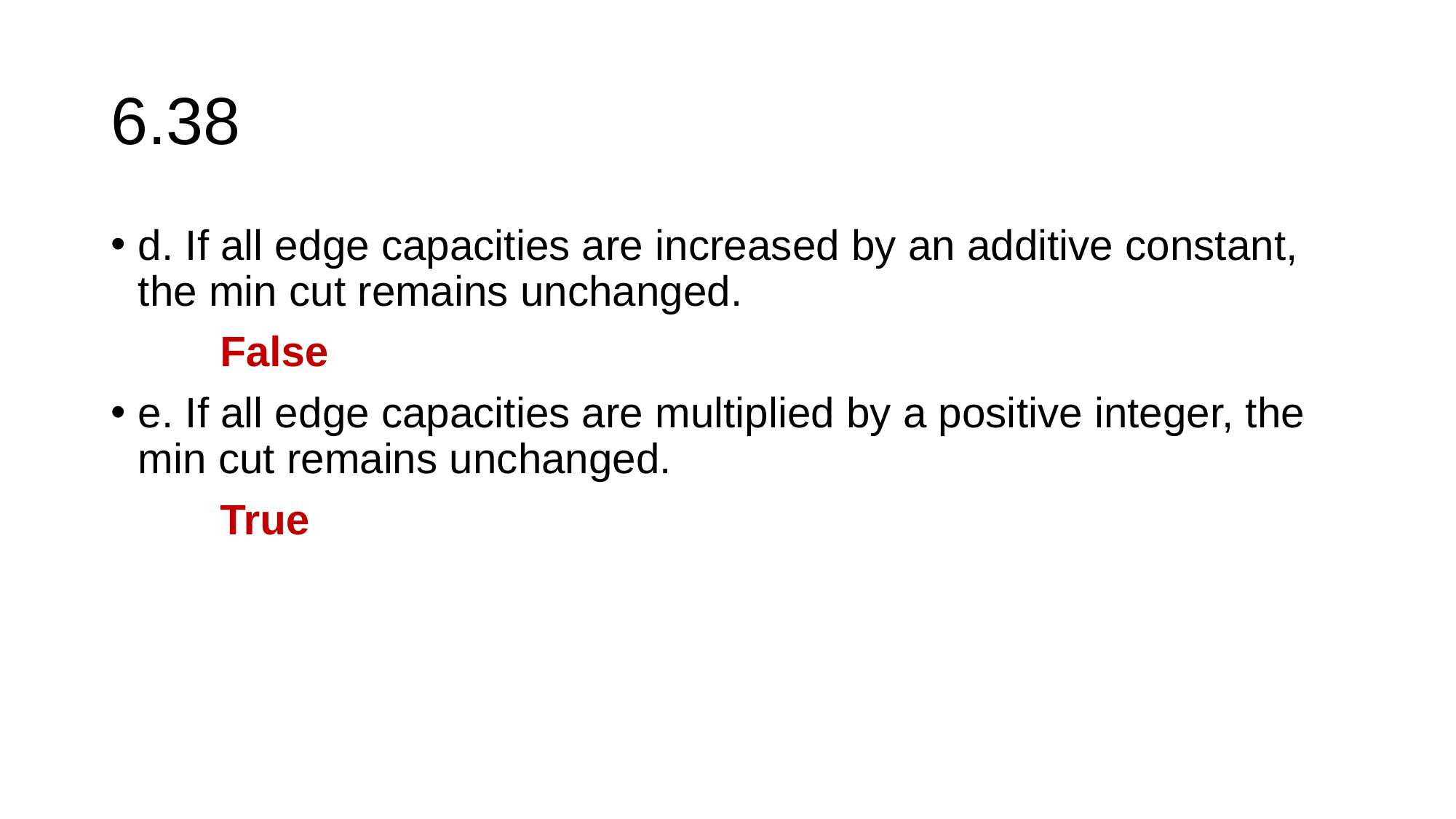

# 6.38
d. If all edge capacities are increased by an additive constant, the min cut remains unchanged.
	False
e. If all edge capacities are multiplied by a positive integer, the min cut remains unchanged.
	True